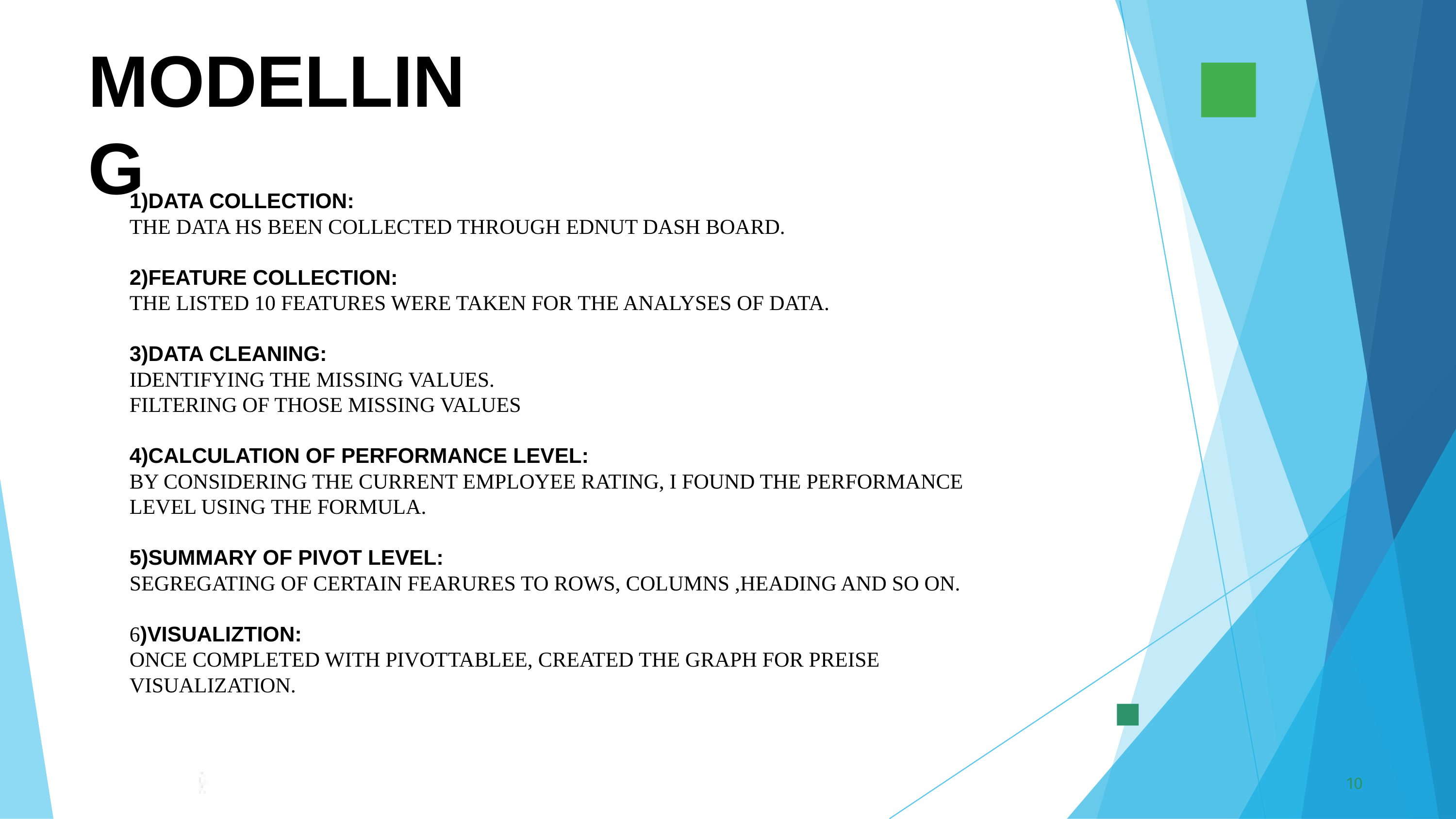

MODELLING

1)DATA COLLECTION:
THE DATA HS BEEN COLLECTED THROUGH EDNUT DASH BOARD.

2)FEATURE COLLECTION:
THE LISTED 10 FEATURES WERE TAKEN FOR THE ANALYSES OF DATA.

3)DATA CLEANING:
IDENTIFYING THE MISSING VALUES.
FILTERING OF THOSE MISSING VALUES

4)CALCULATION OF PERFORMANCE LEVEL:
BY CONSIDERING THE CURRENT EMPLOYEE RATING, I FOUND THE PERFORMANCE LEVEL USING THE FORMULA.

5)SUMMARY OF PIVOT LEVEL:
SEGREGATING OF CERTAIN FEARURES TO ROWS, COLUMNS ,HEADING AND SO ON.

6)VISUALIZTION:
ONCE COMPLETED WITH PIVOTTABLEE, CREATED THE GRAPH FOR PREISE VISUALIZATION.

10